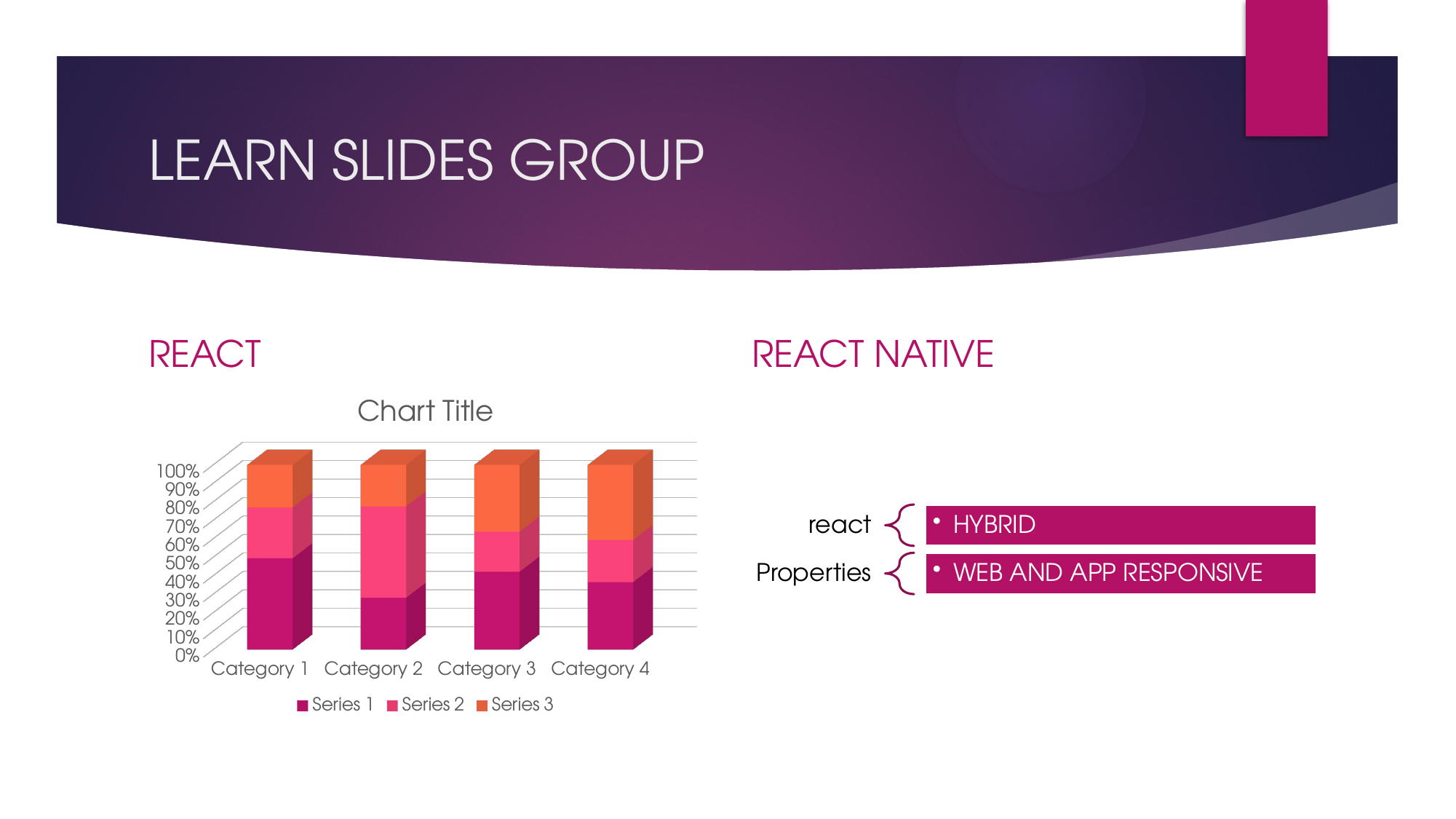

# LEARN SLIDES GROUP
REACT
REACT NATIVE

[unsupported chart]

react
HYBRID
Properties
WEB AND APP RESPONSIVE